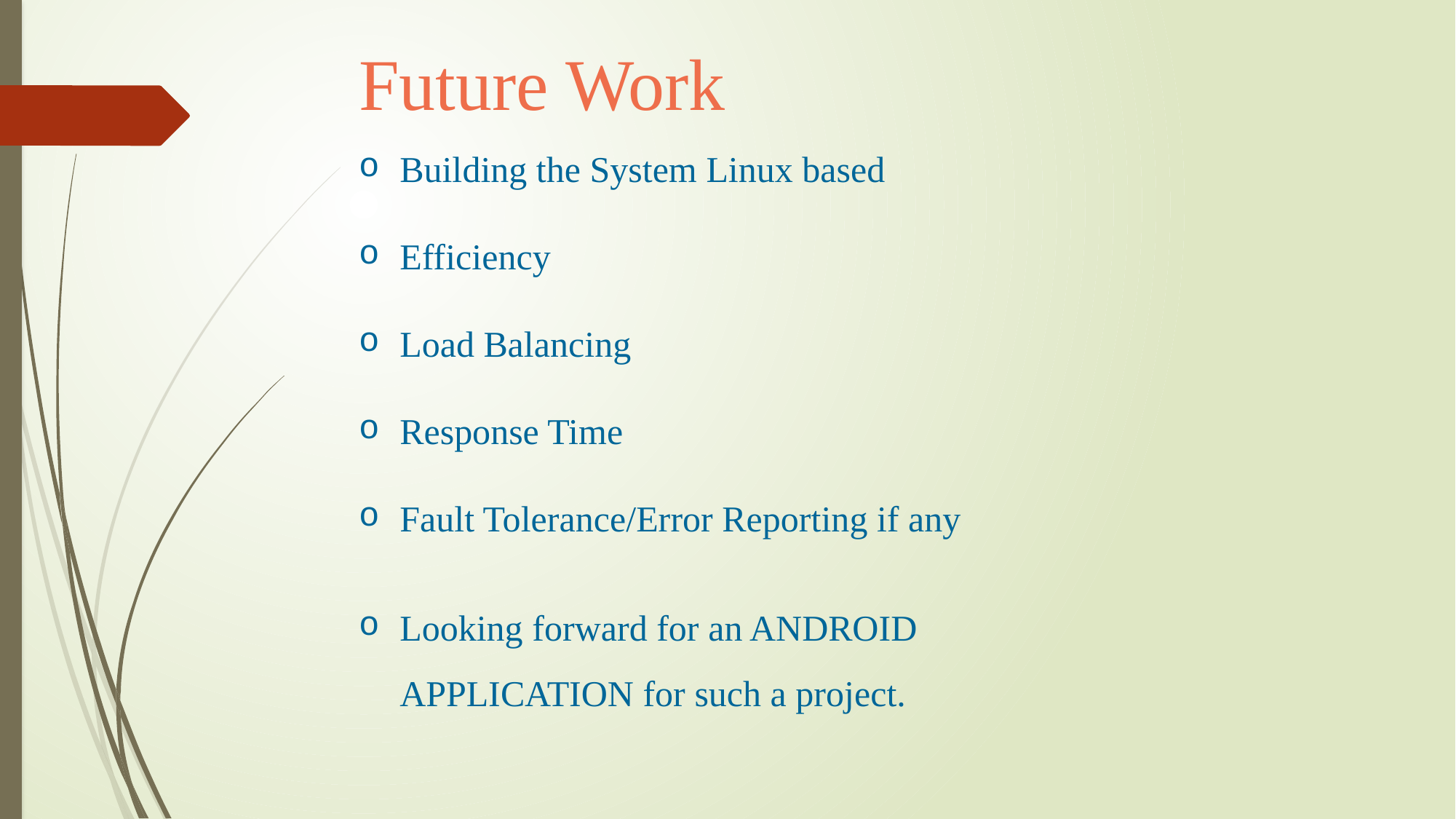

Future Work

Building the System Linux based

Efficiency

Load Balancing

Response Time

Fault Tolerance/Error Reporting if any

Looking forward for an ANDROID APPLICATION for such a project.